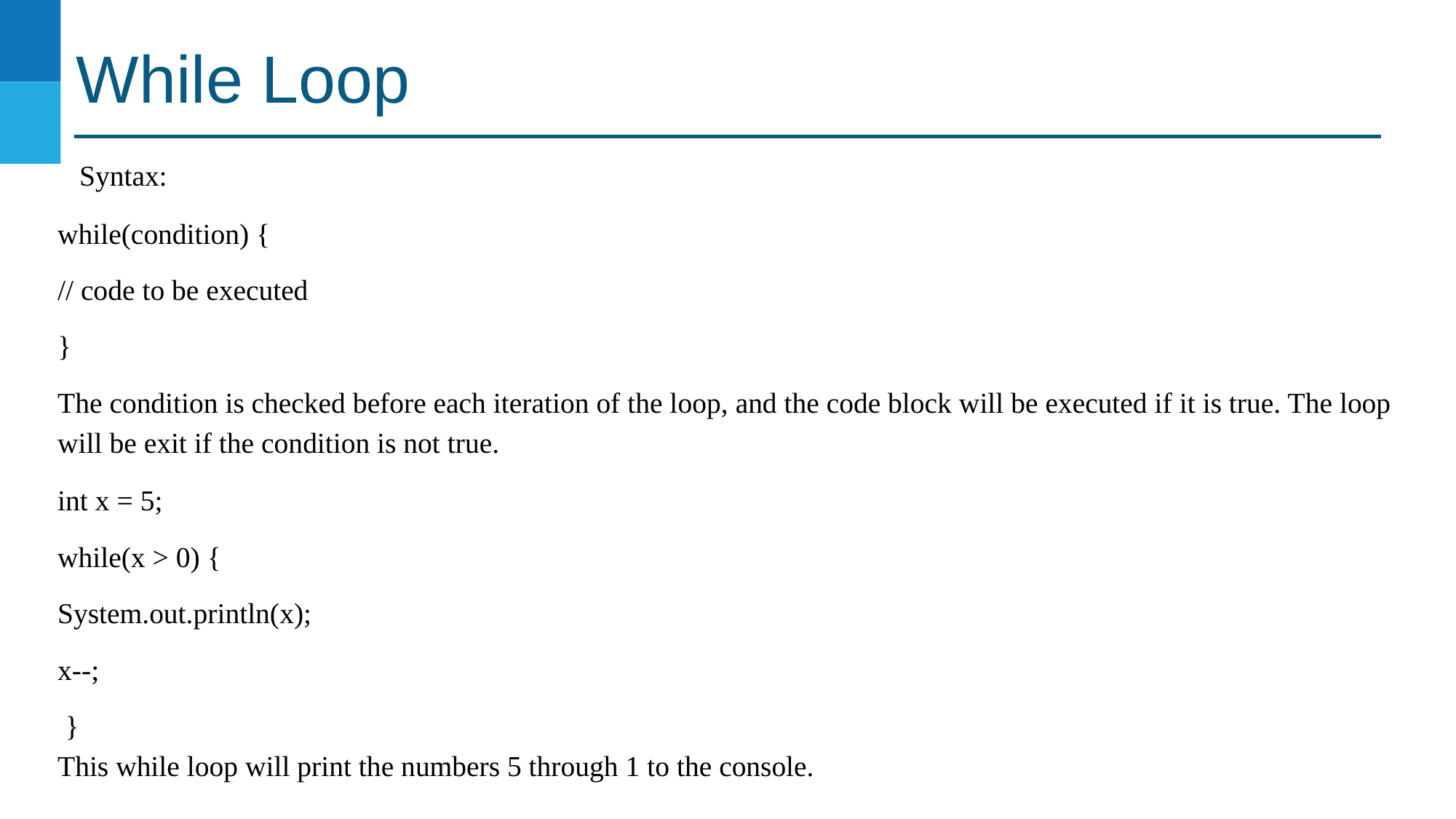

# While Loop

   Syntax:
while(condition) {
// code to be executed
}
The condition is checked before each iteration of the loop, and the code block will be executed if it is true. The loop will be exit if the condition is not true.
int x = 5;
while(x > 0) {
System.out.println(x);
x--;
}
This while loop will print the numbers 5 through 1 to the console.